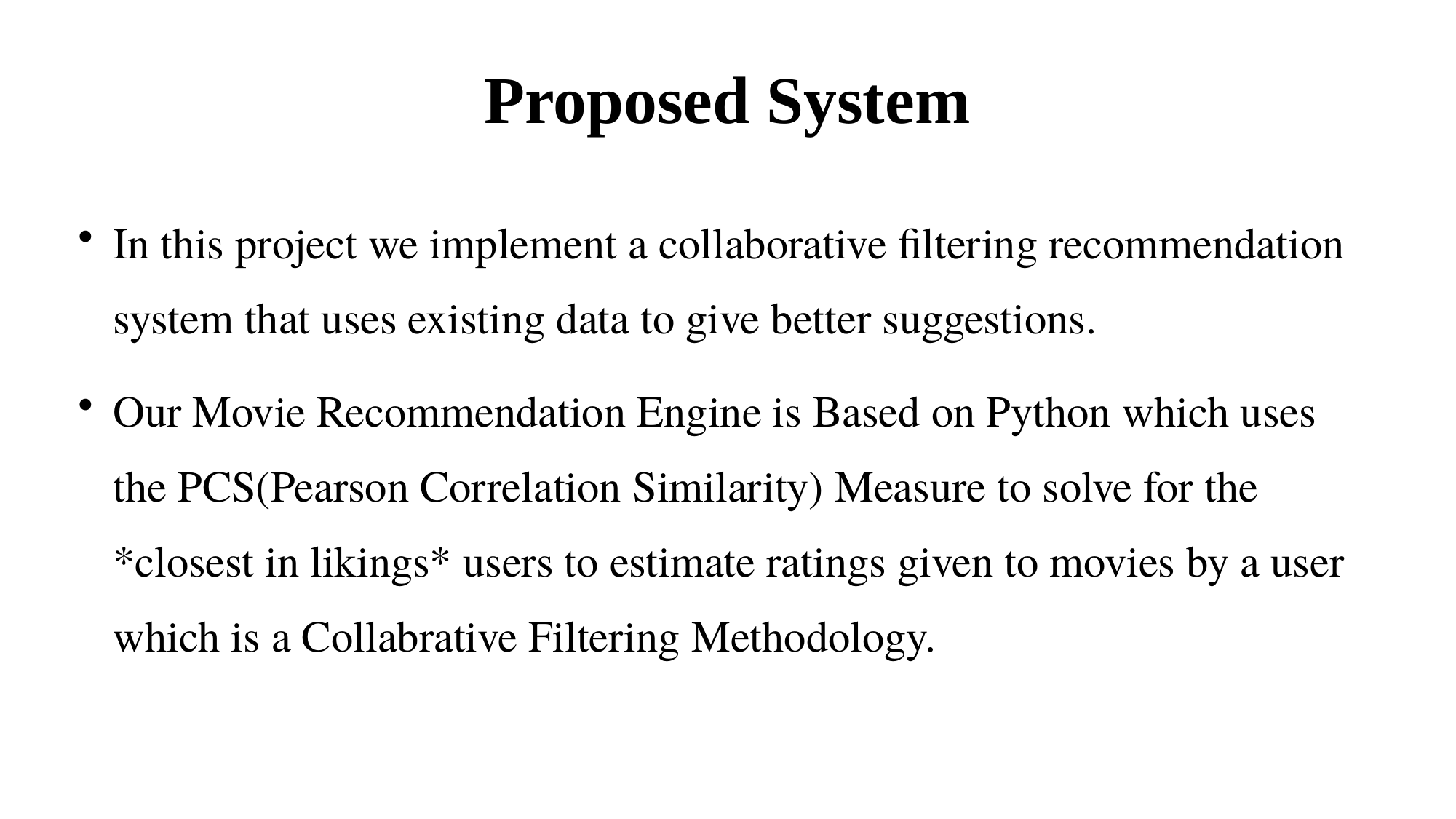

Proposed System
In this project we implement a collaborative filtering recommendation system that uses existing data to give better suggestions.
Our Movie Recommendation Engine is Based on Python which uses the PCS(Pearson Correlation Similarity) Measure to solve for the *closest in likings* users to estimate ratings given to movies by a user which is a Collabrative Filtering Methodology.
5